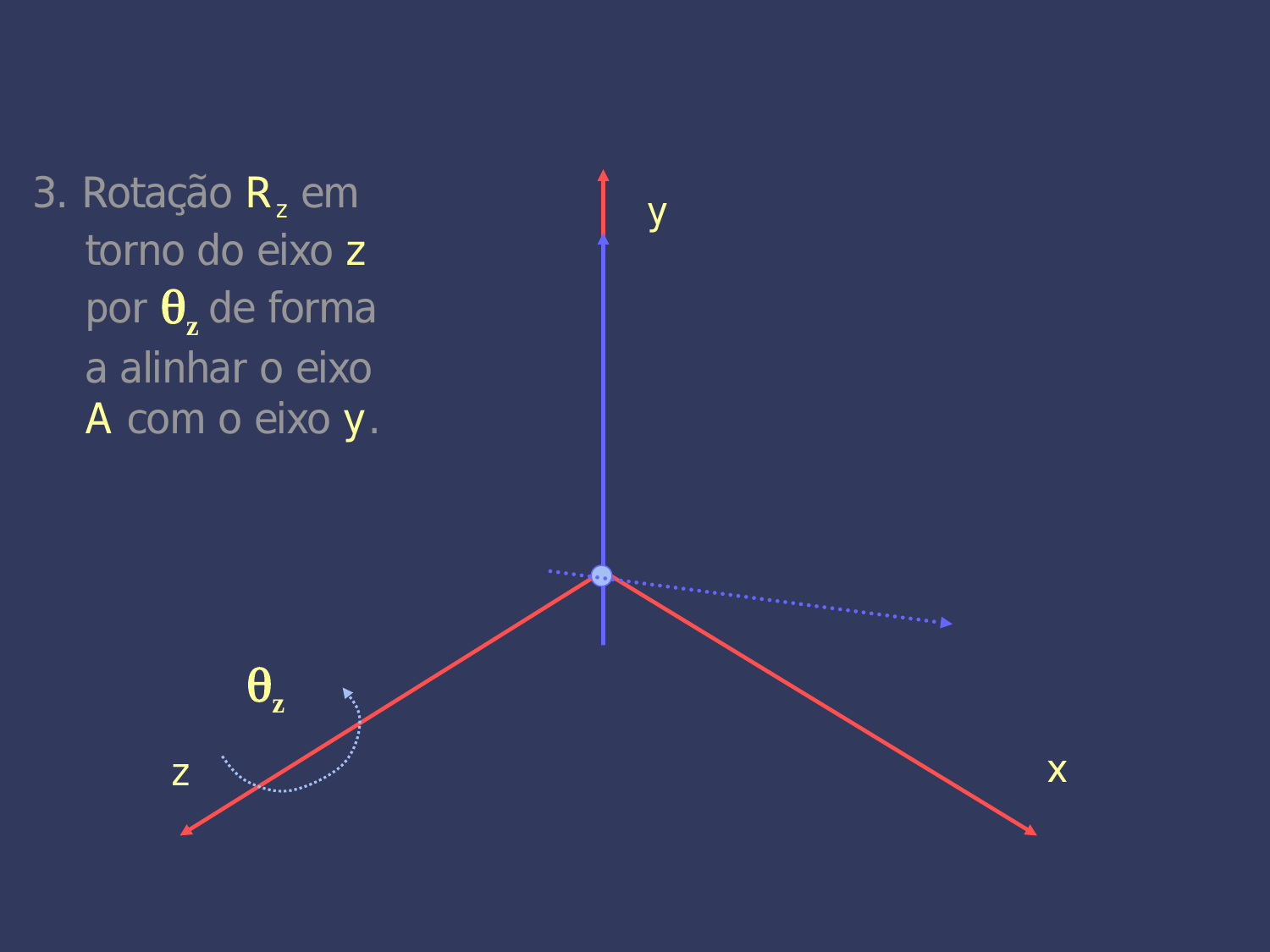

3. Rotação Rz em torno do eixo z por θz de forma a alinhar o eixo A com o eixo y.

y

θz

x
z